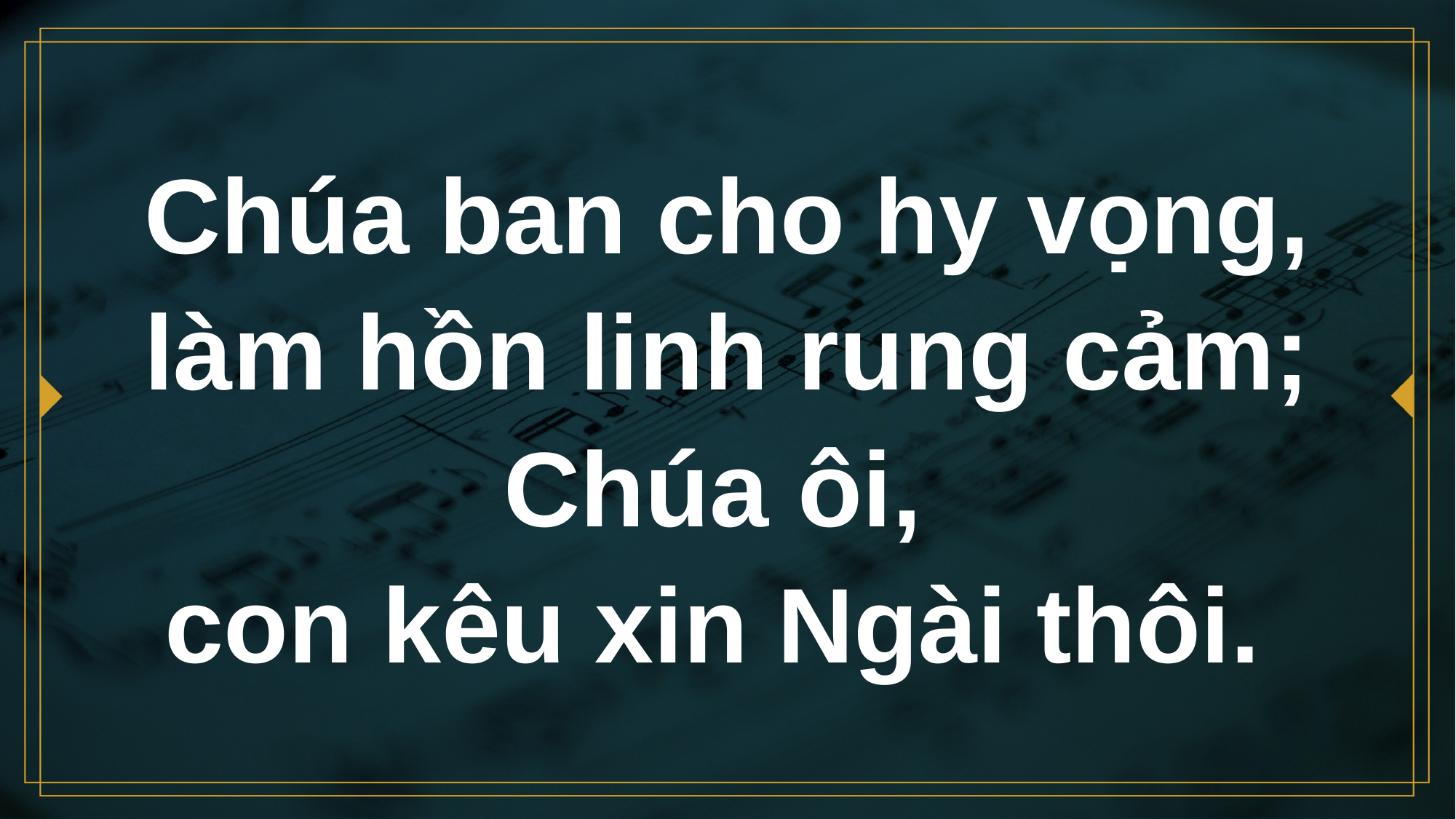

# Chúa ban cho hy vọng, làm hồn linh rung cảm; Chúa ôi, con kêu xin Ngài thôi.